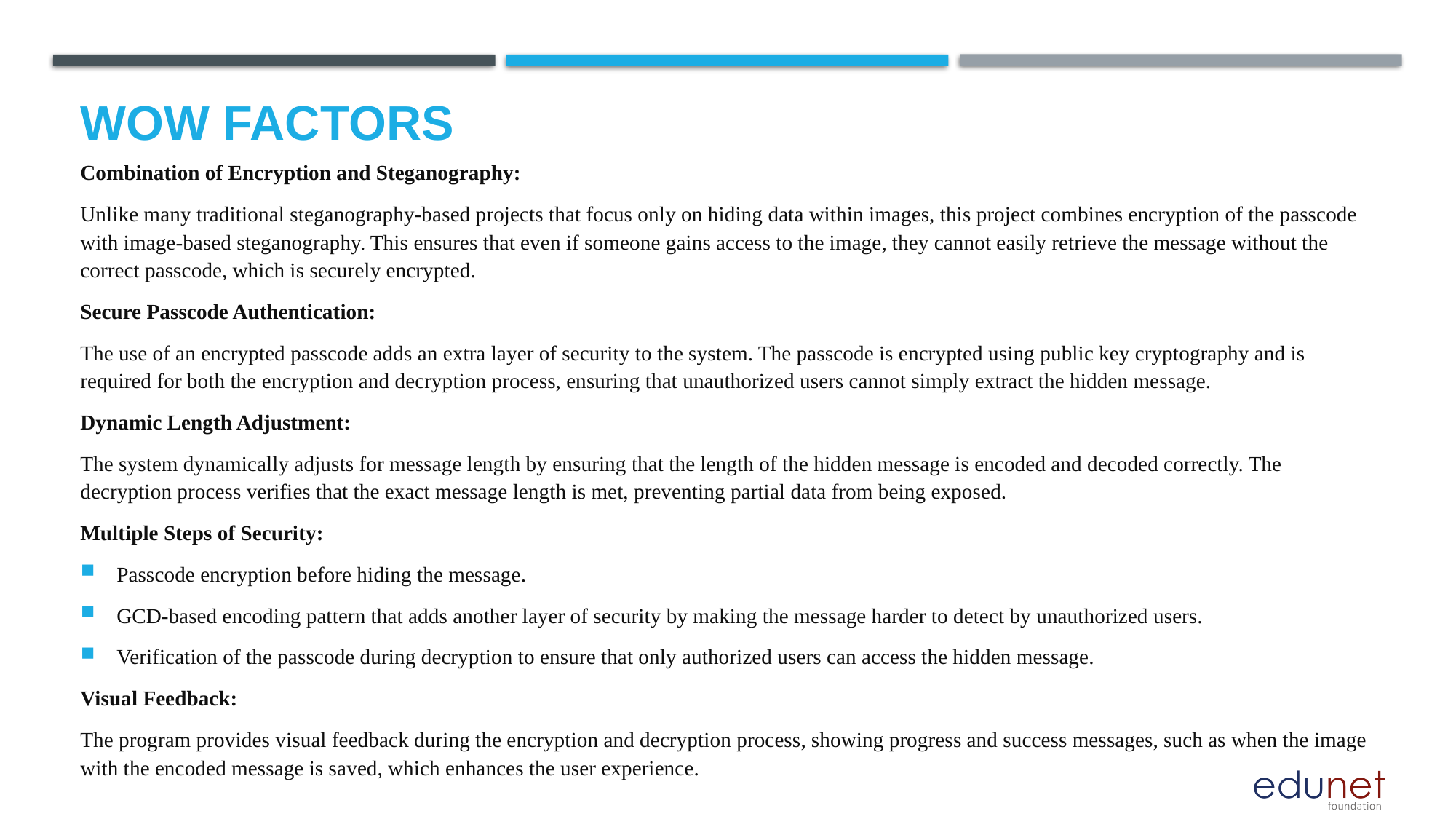

# Wow factors
Combination of Encryption and Steganography:
Unlike many traditional steganography-based projects that focus only on hiding data within images, this project combines encryption of the passcode with image-based steganography. This ensures that even if someone gains access to the image, they cannot easily retrieve the message without the correct passcode, which is securely encrypted.
Secure Passcode Authentication:
The use of an encrypted passcode adds an extra layer of security to the system. The passcode is encrypted using public key cryptography and is required for both the encryption and decryption process, ensuring that unauthorized users cannot simply extract the hidden message.
Dynamic Length Adjustment:
The system dynamically adjusts for message length by ensuring that the length of the hidden message is encoded and decoded correctly. The decryption process verifies that the exact message length is met, preventing partial data from being exposed.
Multiple Steps of Security:
Passcode encryption before hiding the message.
GCD-based encoding pattern that adds another layer of security by making the message harder to detect by unauthorized users.
Verification of the passcode during decryption to ensure that only authorized users can access the hidden message.
Visual Feedback:
The program provides visual feedback during the encryption and decryption process, showing progress and success messages, such as when the image with the encoded message is saved, which enhances the user experience.